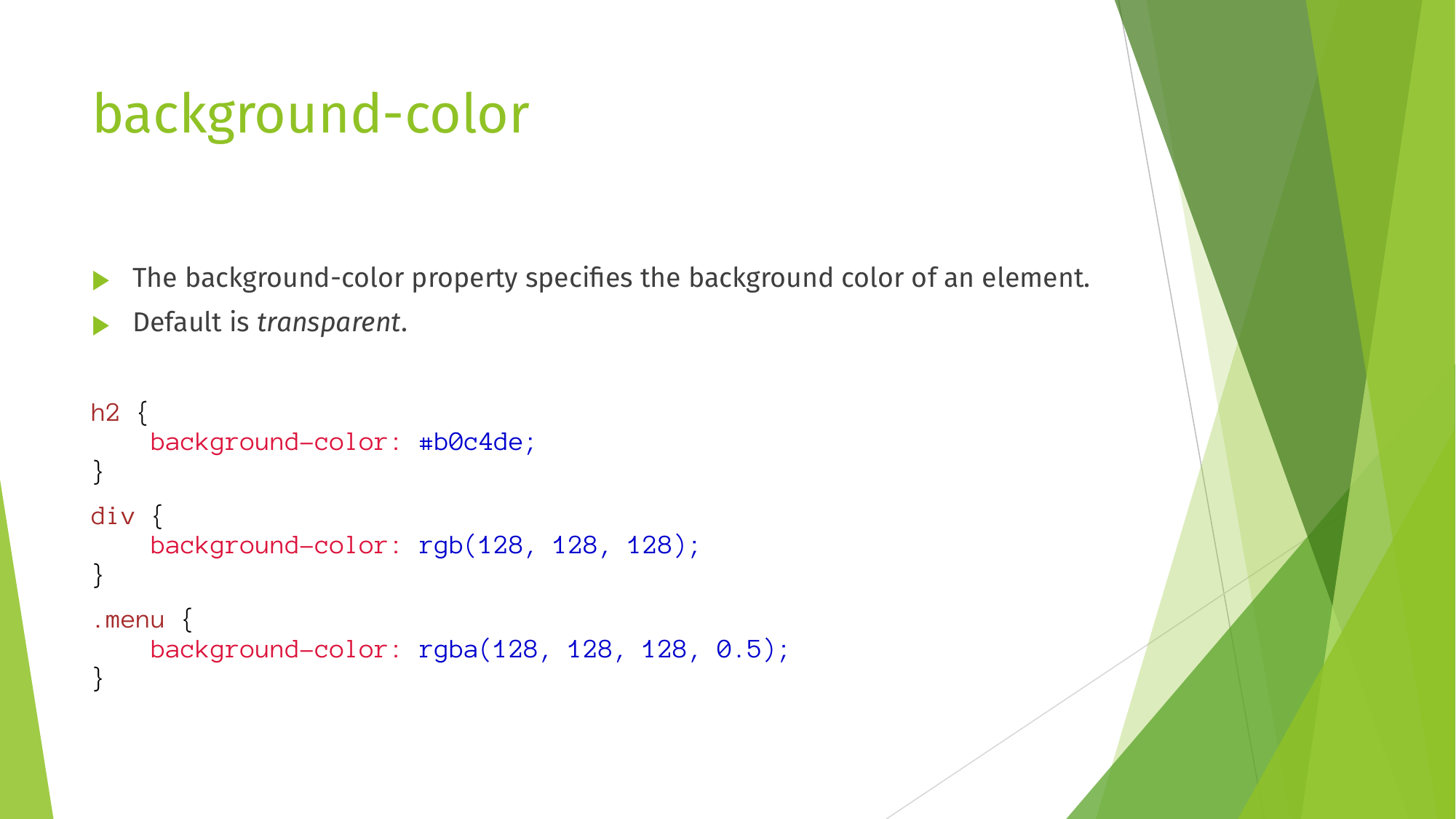

# background-color
The background-color property specifies the background color of an element.
Default is transparent.

h2 {
    background-color: #b0c4de;
}
div {
    background-color: rgb(128, 128, 128);
}
.menu {
    background-color: rgba(128, 128, 128, 0.5);
}